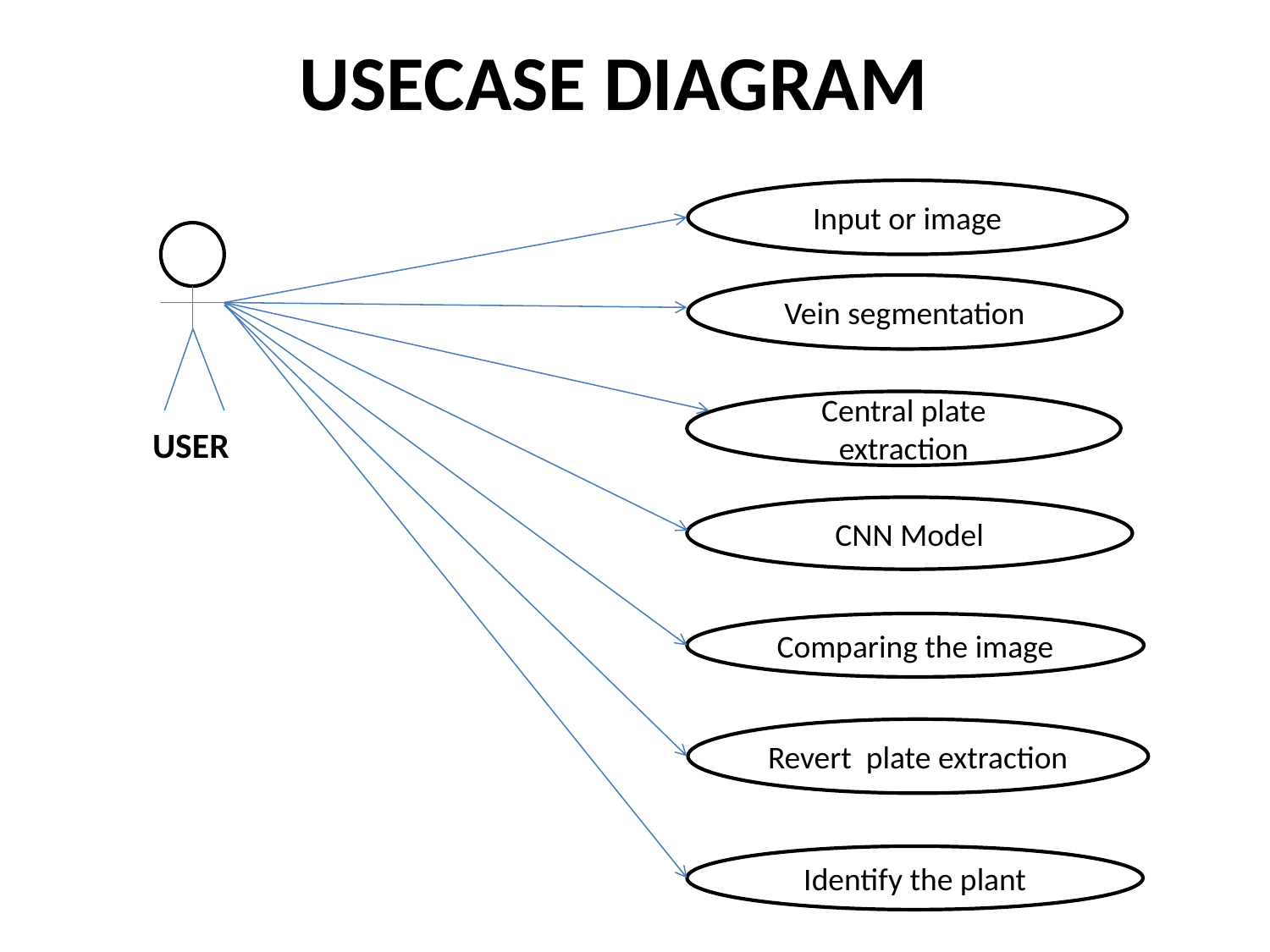

# USECASE DIAGRAM

           USER
Input or image

Vein segmentation
Central plate extraction
CNN Model
Comparing the image
Revert  plate extraction
Identify the plant